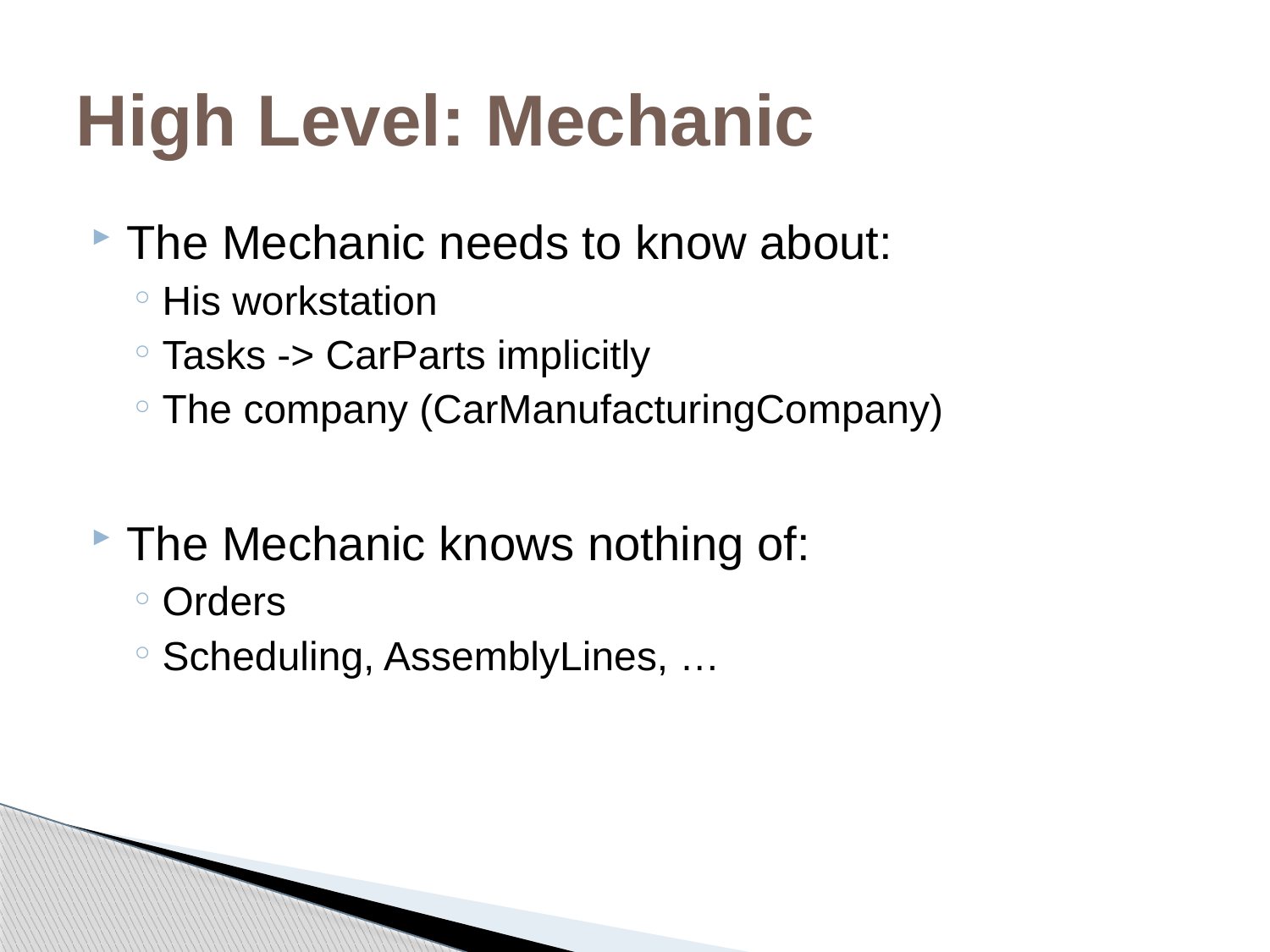

# High Level: Mechanic
The Mechanic needs to know about:
His workstation
Tasks -> CarParts implicitly
The company (CarManufacturingCompany)

The Mechanic knows nothing of:
Orders
Scheduling, AssemblyLines, …